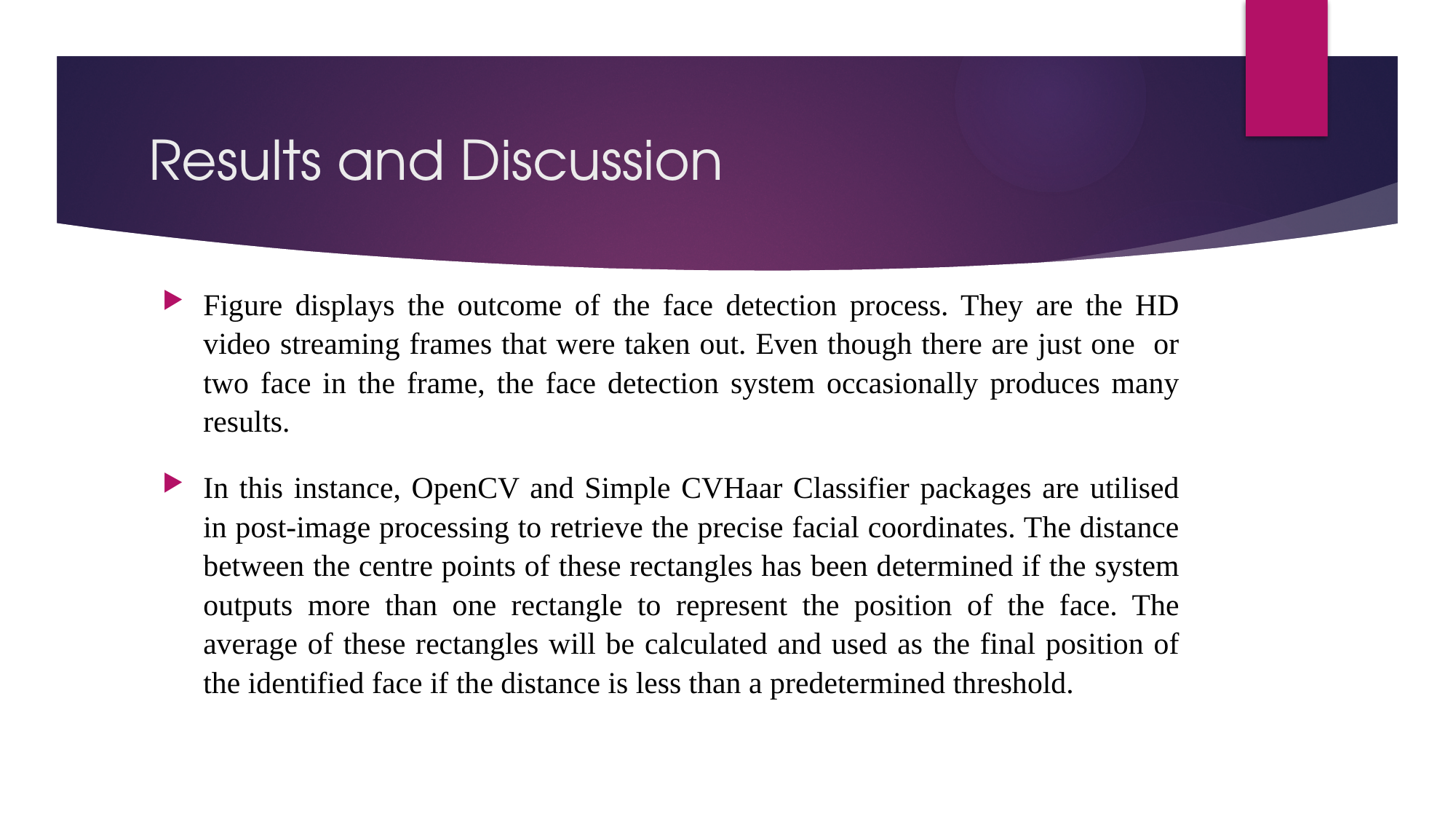

# Results and Discussion
Figure displays the outcome of the face detection process. They are the HD video streaming frames that were taken out. Even though there are just one  or two face in the frame, the face detection system occasionally produces many results.
In this instance, OpenCV and Simple CVHaar Classifier packages are utilised in post-image processing to retrieve the precise facial coordinates. The distance between the centre points of these rectangles has been determined if the system outputs more than one rectangle to represent the position of the face. The average of these rectangles will be calculated and used as the final position of the identified face if the distance is less than a predetermined threshold.